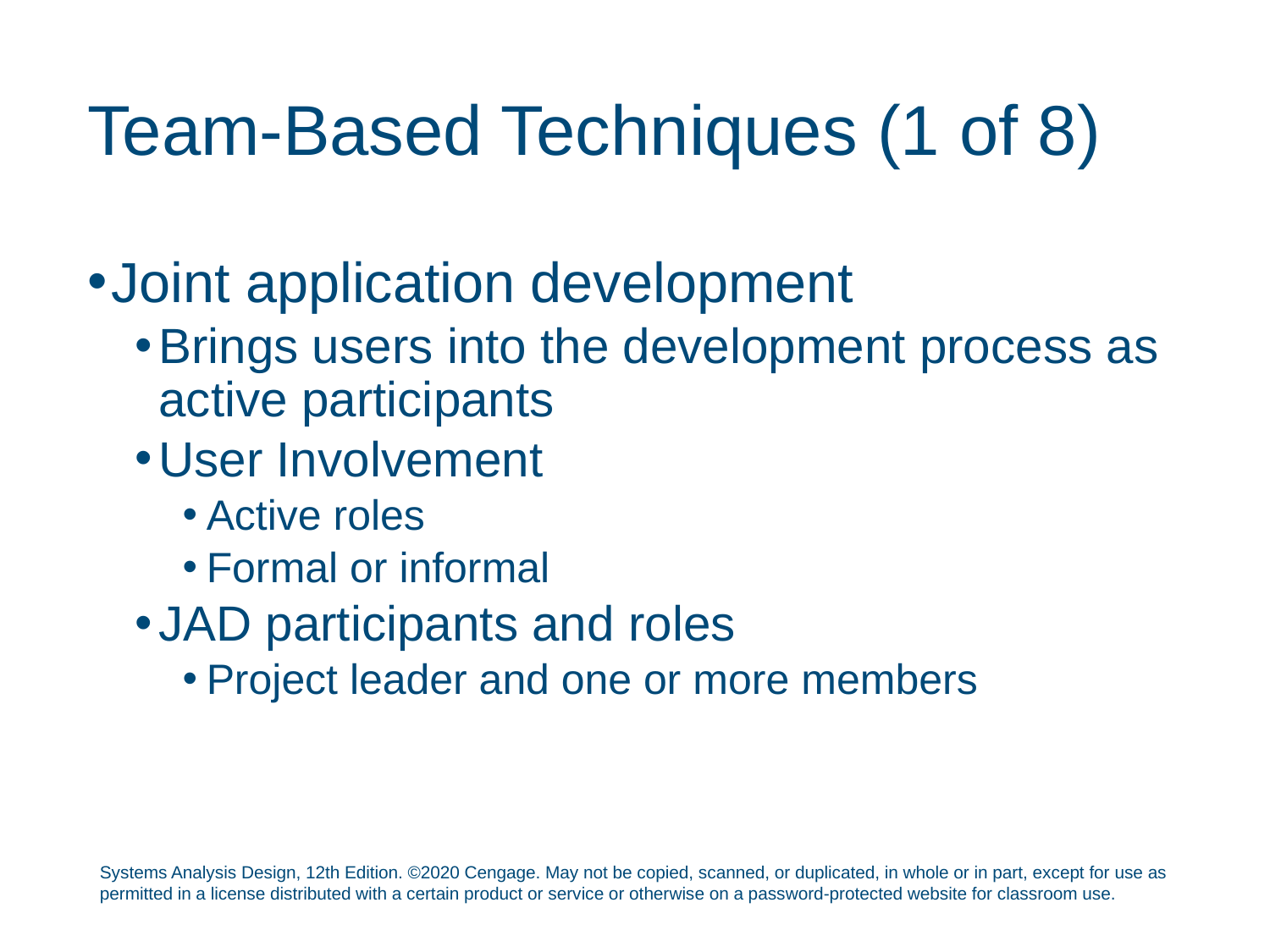

# Team-Based Techniques (1 of 8)
Joint application development
Brings users into the development process as active participants
User Involvement
Active roles
Formal or informal
JAD participants and roles
Project leader and one or more members

Systems Analysis Design, 12th Edition. ©2020 Cengage. May not be copied, scanned, or duplicated, in whole or in part, except for use as permitted in a license distributed with a certain product or service or otherwise on a password-protected website for classroom use.